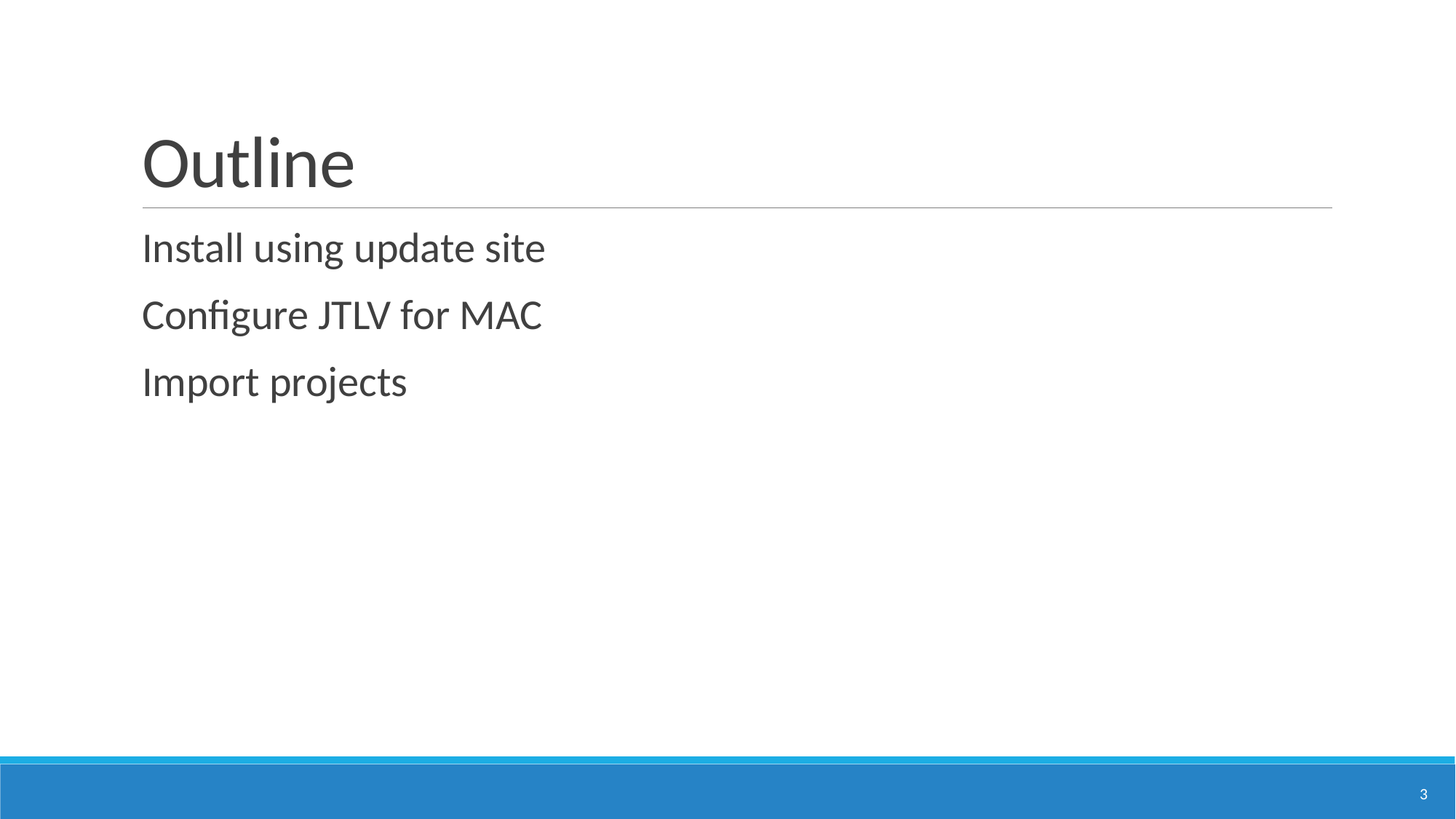

# Outline
Install using update site
Configure JTLV for MAC
Import projects
3